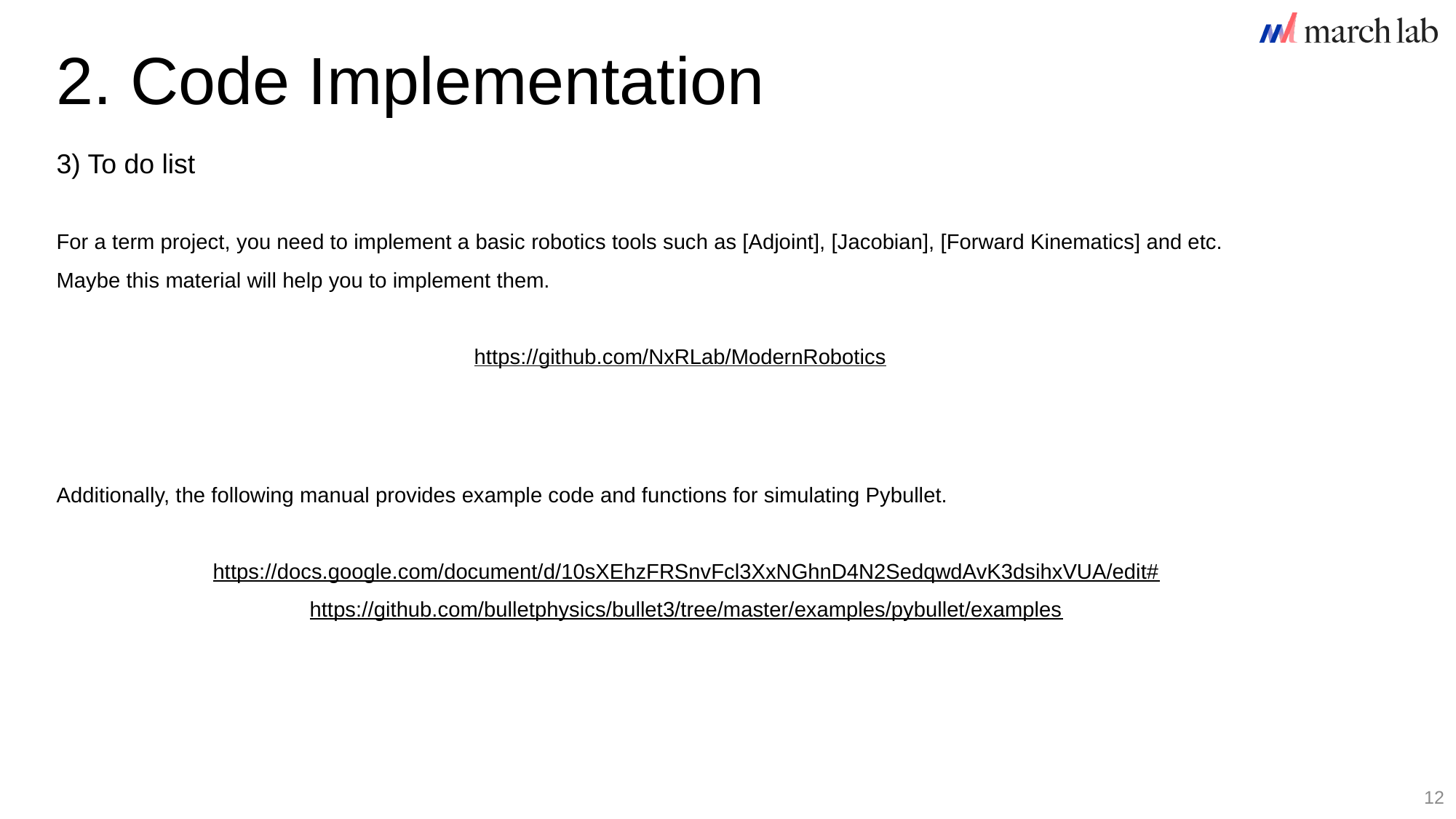

2. Code Implementation
3) To do list
For a term project, you need to implement a basic robotics tools such as [Adjoint], [Jacobian], [Forward Kinematics] and etc.
Maybe this material will help you to implement them.

https://github.com/NxRLab/ModernRobotics
Additionally, the following manual provides example code and functions for simulating Pybullet.

https://docs.google.com/document/d/10sXEhzFRSnvFcl3XxNGhnD4N2SedqwdAvK3dsihxVUA/edit#
https://github.com/bulletphysics/bullet3/tree/master/examples/pybullet/examples
12